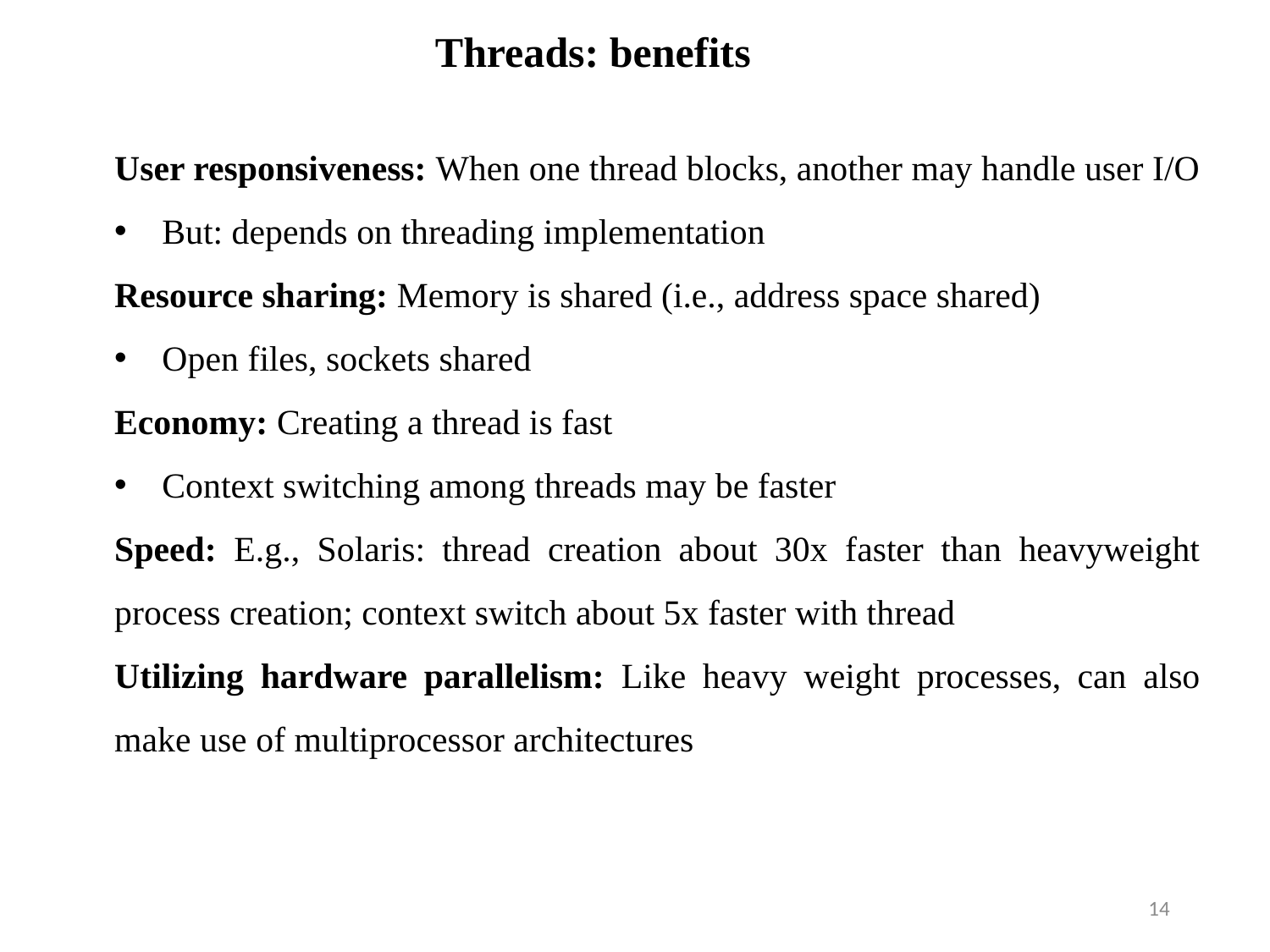

Threads: benefits
User responsiveness: When one thread blocks, another may handle user I/O
But: depends on threading implementation
Resource sharing: Memory is shared (i.e., address space shared)
Open files, sockets shared
Economy: Creating a thread is fast
Context switching among threads may be faster
Speed: E.g., Solaris: thread creation about 30x faster than heavyweight process creation; context switch about 5x faster with thread
Utilizing hardware parallelism: Like heavy weight processes, can also make use of multiprocessor architectures
14